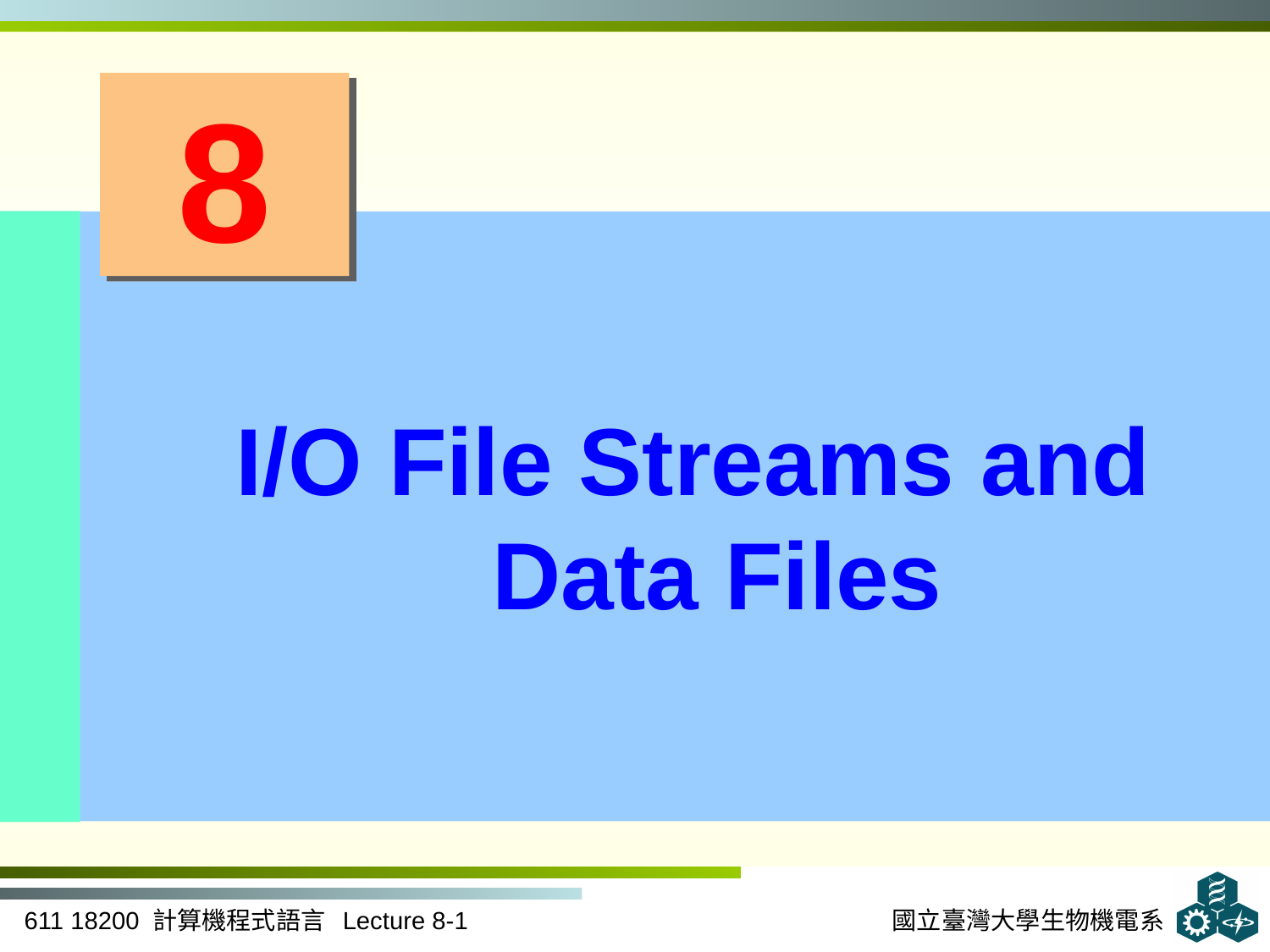

8

I/O File Streams and Data Files